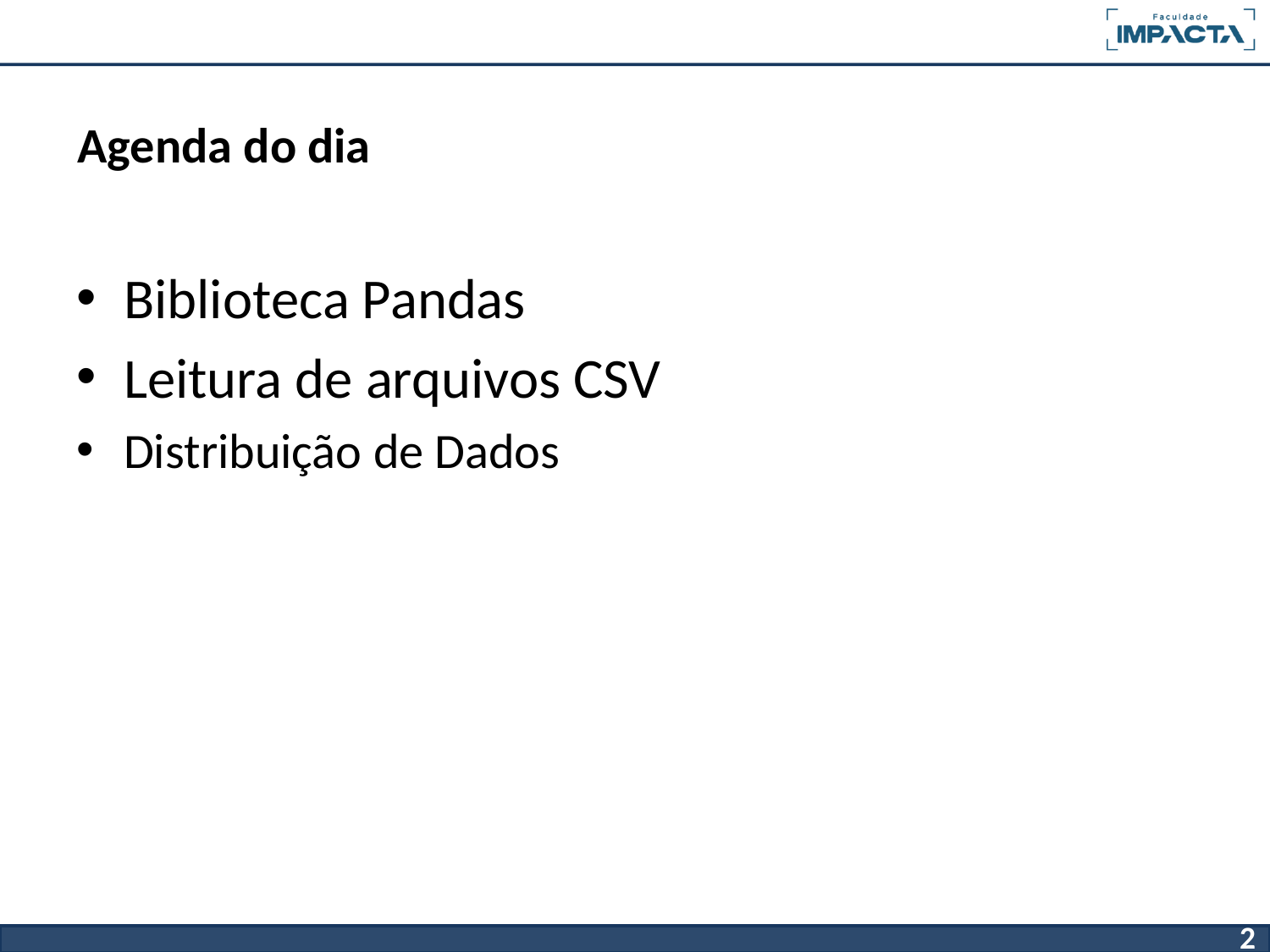

# Agenda do dia
Biblioteca Pandas
Leitura de arquivos CSV
Distribuição de Dados
2